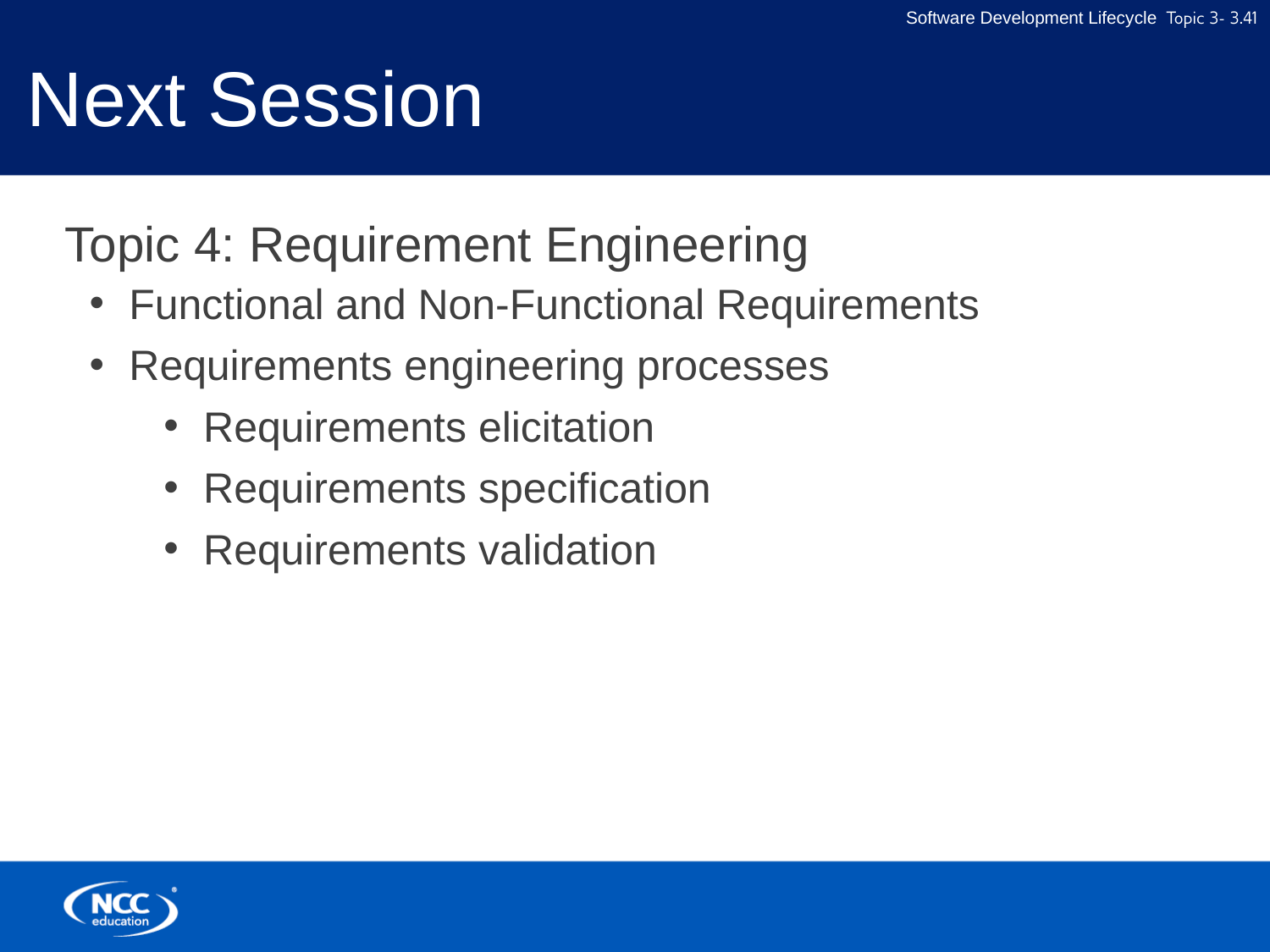

# Next Session
Topic 4: Requirement Engineering
Functional and Non-Functional Requirements
Requirements engineering processes
Requirements elicitation
Requirements specification
Requirements validation